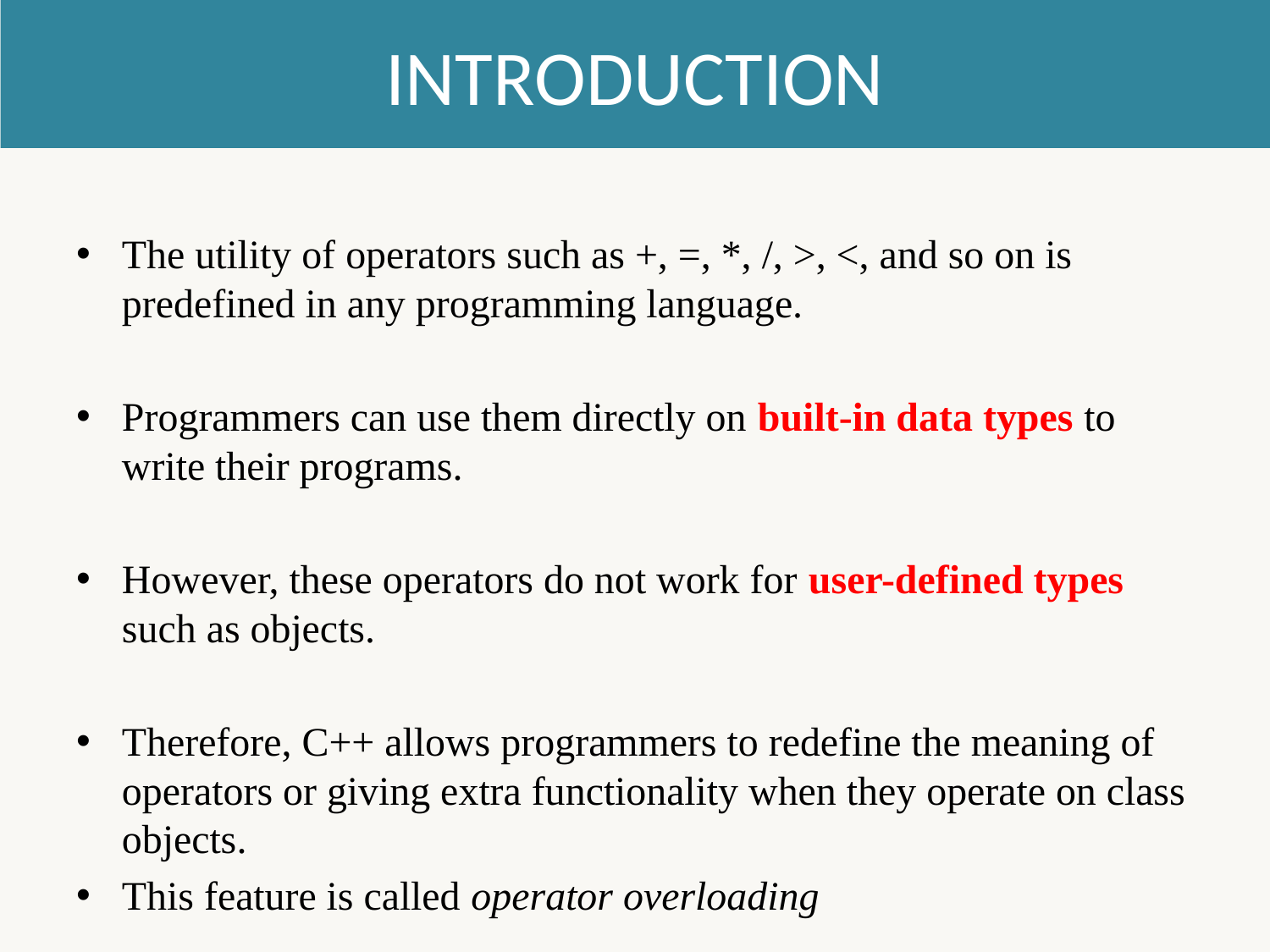

# INTRODUCTION
The utility of operators such as +, =, *, /, >, <, and so on is predefined in any programming language.

Programmers can use them directly on built-in data types to write their programs.

However, these operators do not work for user-defined types such as objects.

Therefore, C++ allows programmers to redefine the meaning of operators or giving extra functionality when they operate on class objects.
This feature is called operator overloading